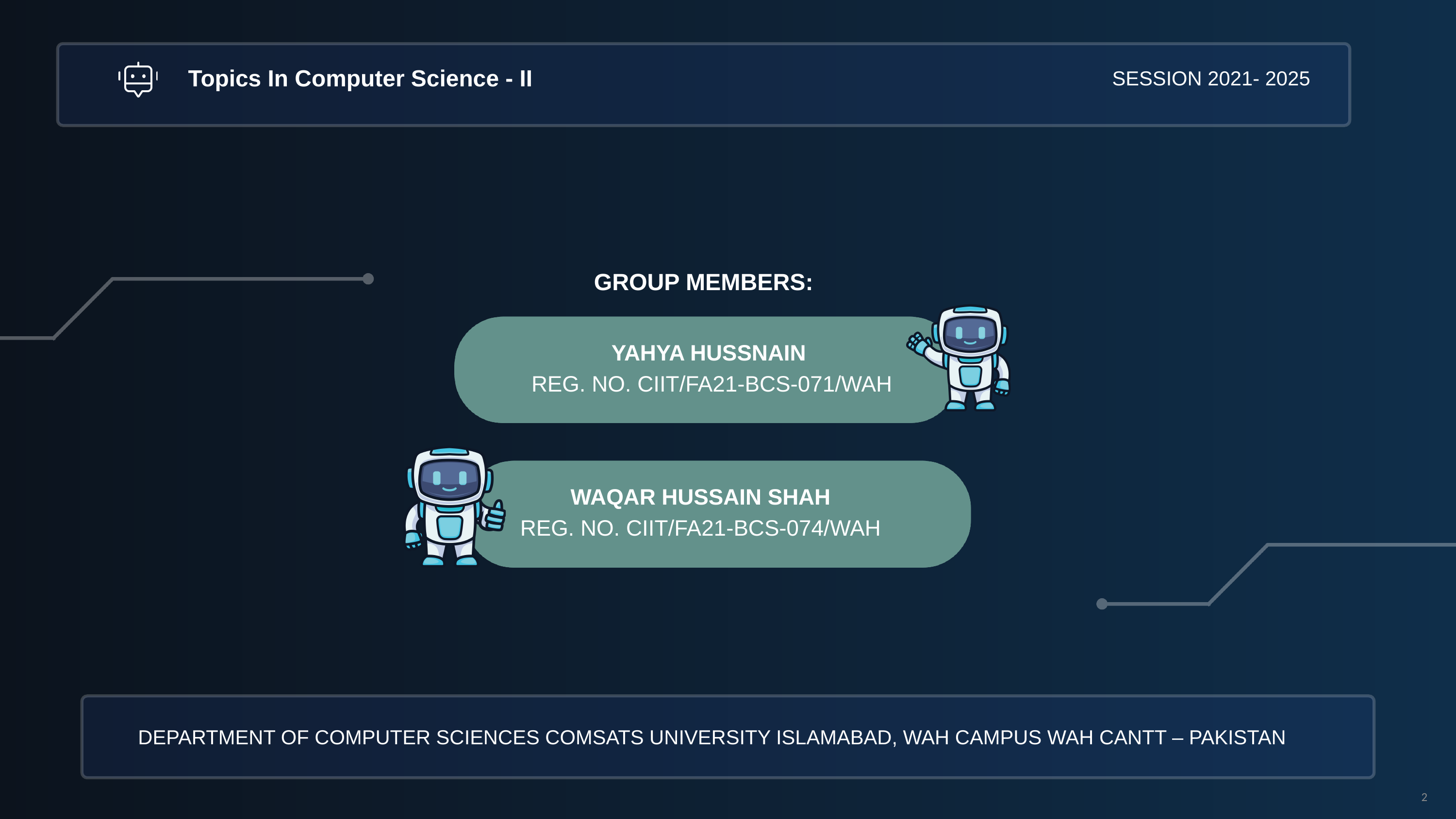

SESSION 2021- 2025

Topics In Computer Science - II
GROUP MEMBERS:

YAHYA HUSSNAIN
REG. NO. CIIT/FA21-BCS-071/WAH

WAQAR HUSSAIN SHAH
REG. NO. CIIT/FA21-BCS-074/WAH

DEPARTMENT OF COMPUTER SCIENCES COMSATS UNIVERSITY ISLAMABAD, WAH CAMPUS WAH CANTT – PAKISTAN
2